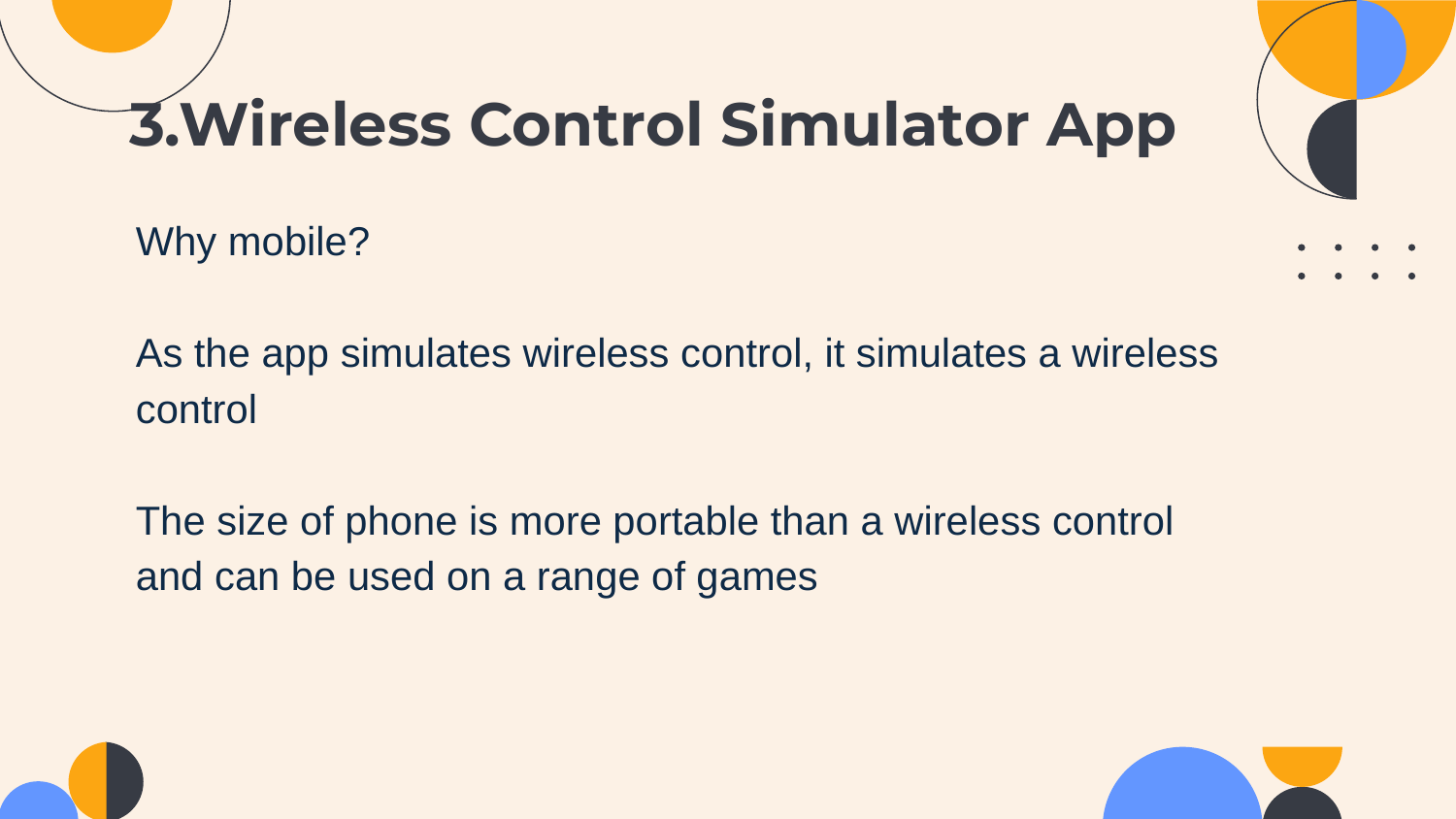

# 3.Wireless Control Simulator App
Why mobile?

As the app simulates wireless control, it simulates a wireless control

The size of phone is more portable than a wireless control and can be used on a range of games